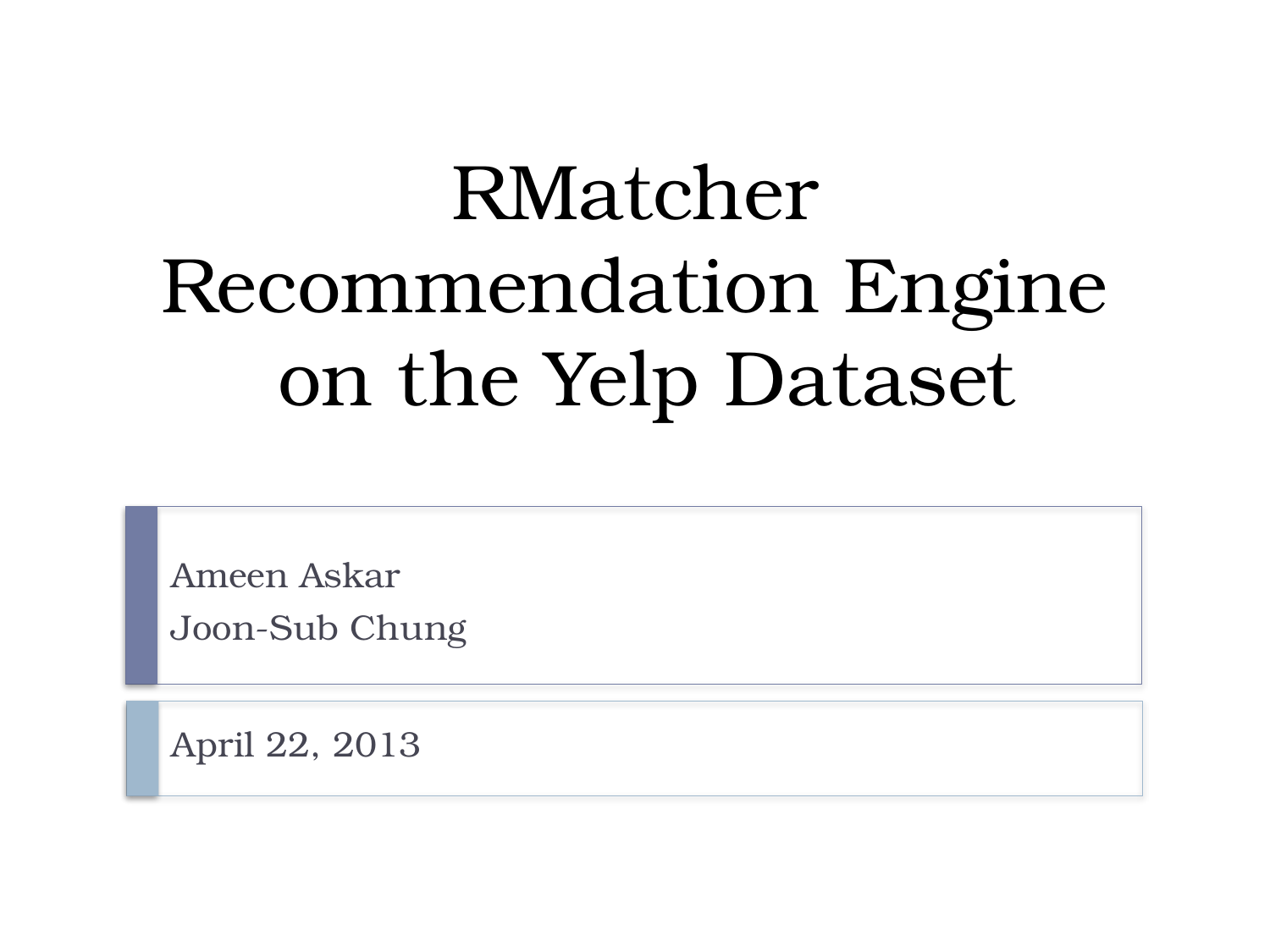

# RMatcher
Recommendation Engine
 on the Yelp Dataset
Ameen Askar
Joon-Sub Chung

April 22, 2013